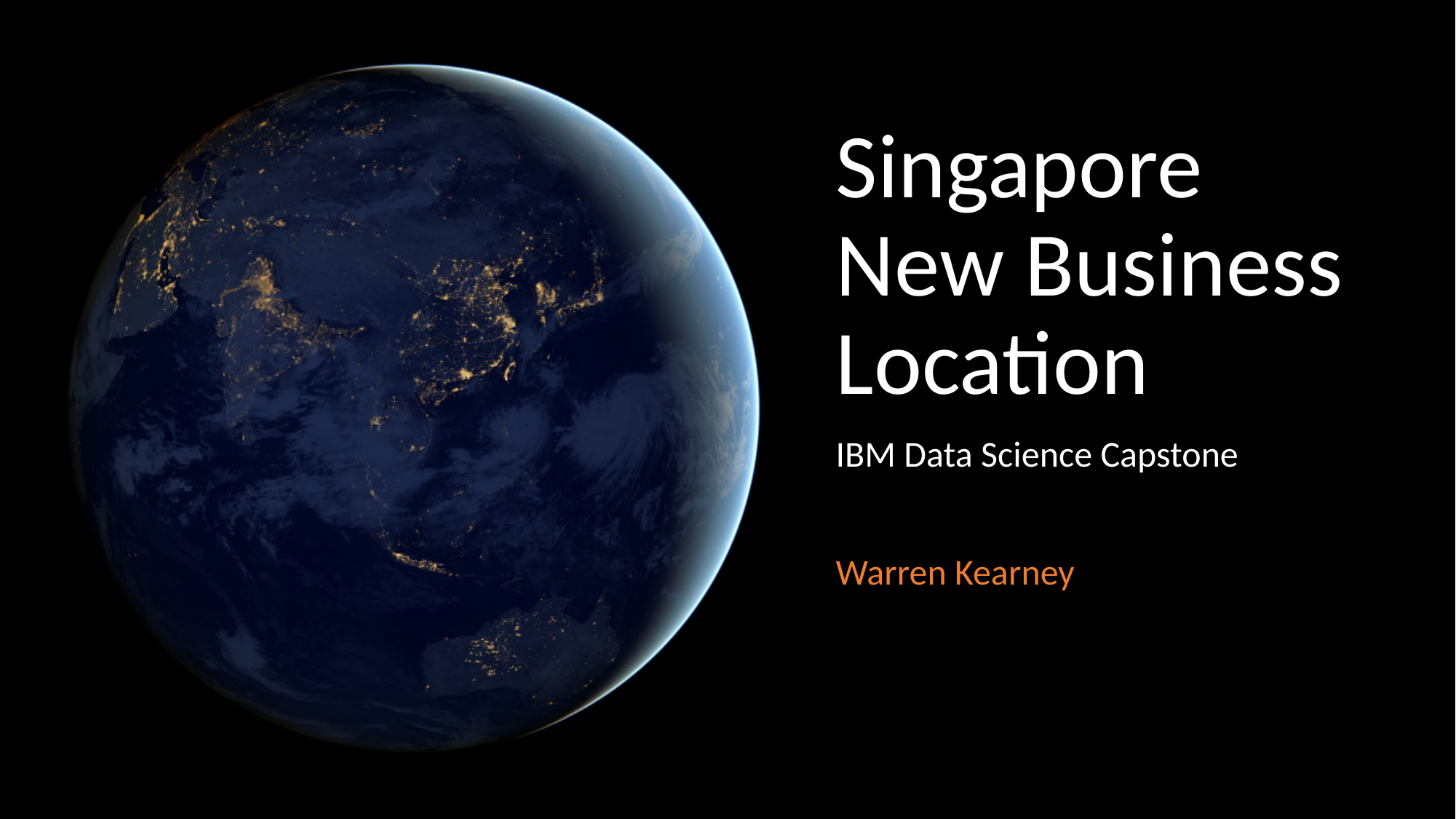

# Singapore New Business Location
IBM Data Science Capstone